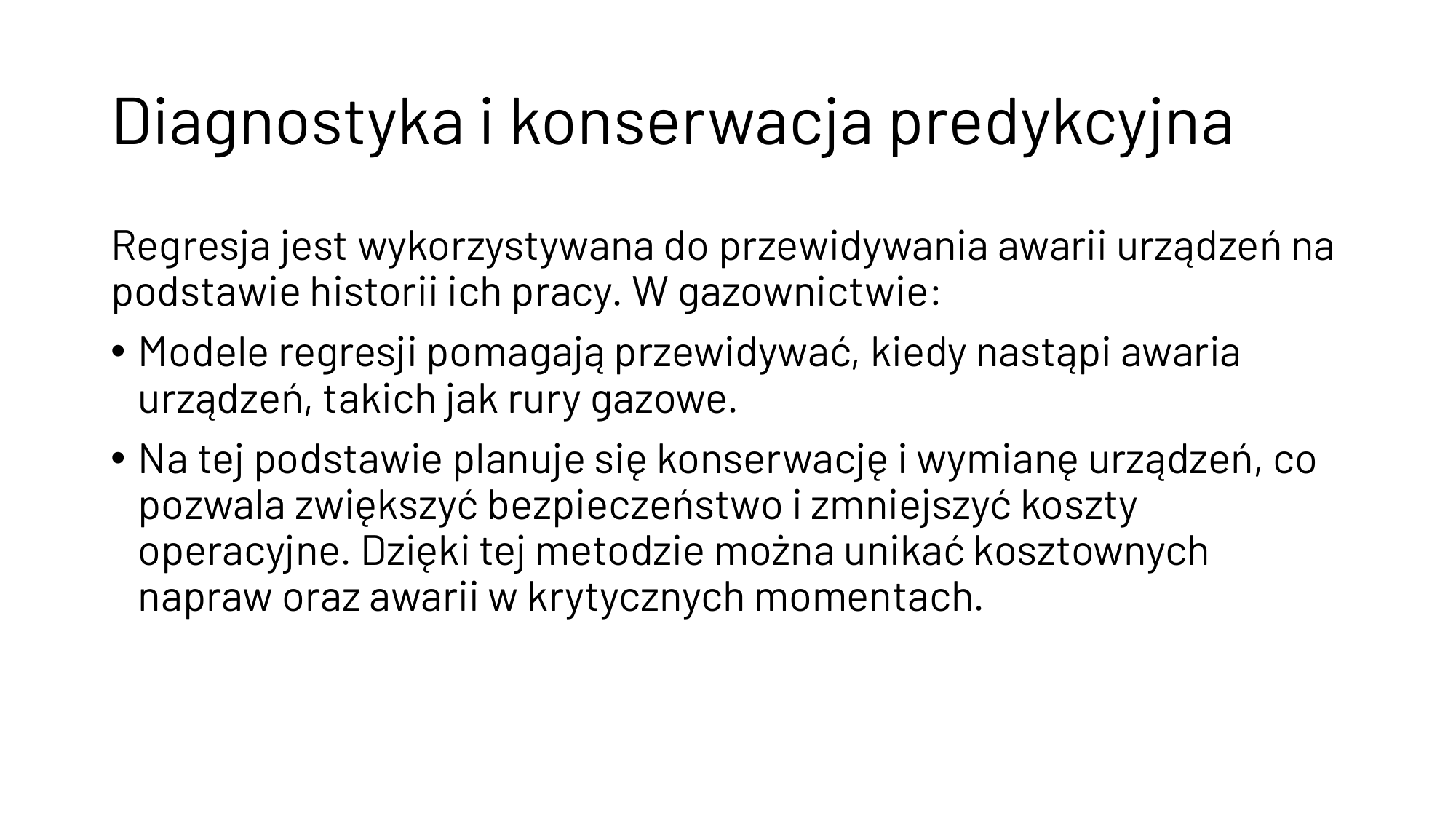

# Diagnostyka i konserwacja predykcyjna
Regresja jest wykorzystywana do przewidywania awarii urządzeń na podstawie historii ich pracy. W gazownictwie:
Modele regresji pomagają przewidywać, kiedy nastąpi awaria urządzeń, takich jak rury gazowe.
Na tej podstawie planuje się konserwację i wymianę urządzeń, co pozwala zwiększyć bezpieczeństwo i zmniejszyć koszty operacyjne. Dzięki tej metodzie można unikać kosztownych napraw oraz awarii w krytycznych momentach.